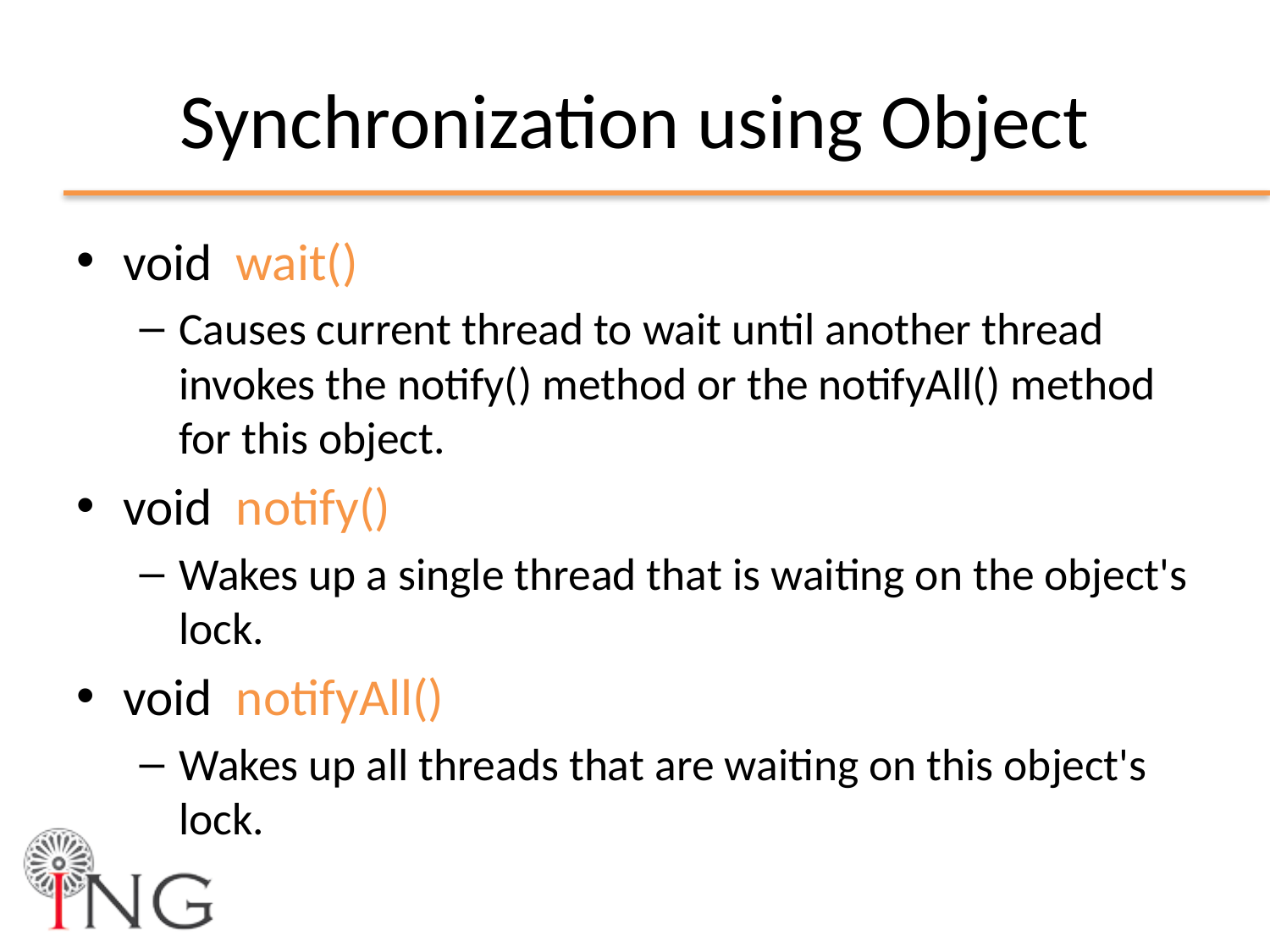

# Synchronization using Object
void  wait()
Causes current thread to wait until another thread invokes the notify() method or the notifyAll() method for this object.
void  notify()
Wakes up a single thread that is waiting on the object's lock.
void  notifyAll()
Wakes up all threads that are waiting on this object's lock.